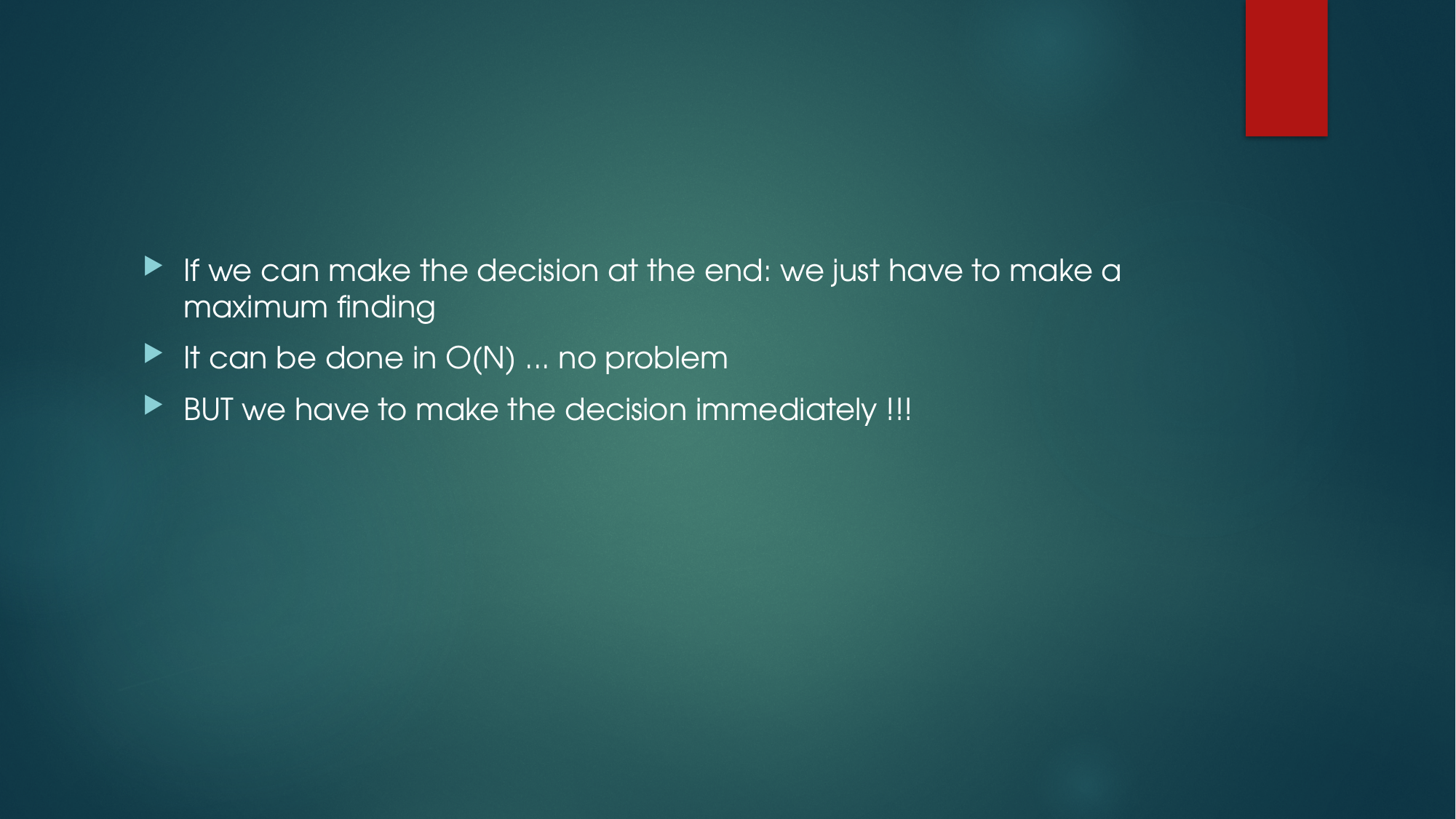

#
If we can make the decision at the end: we just have to make a maximum finding
It can be done in O(N) ... no problem
BUT we have to make the decision immediately !!!